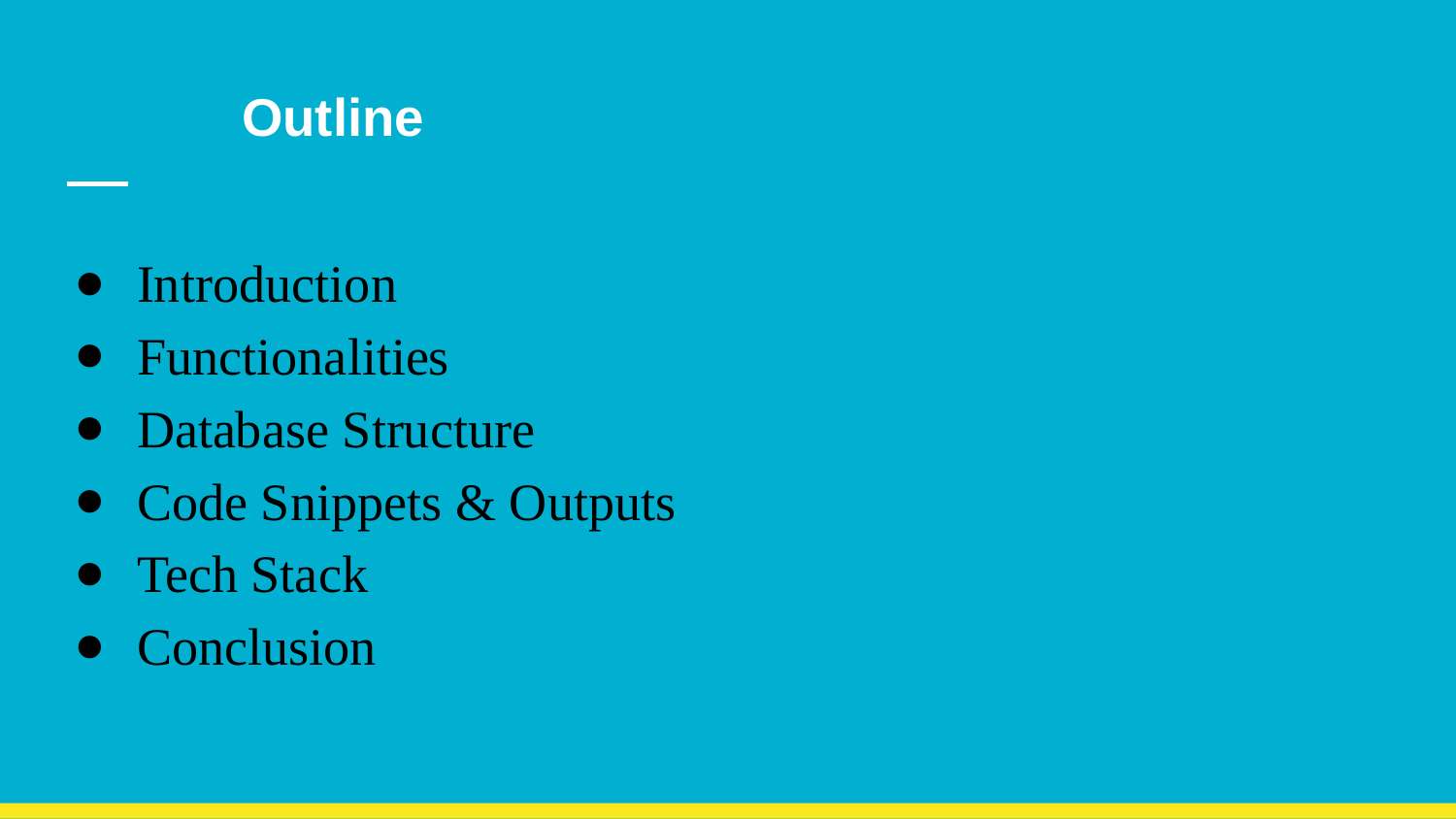

# Outline

Introduction
Functionalities
Database Structure
Code Snippets & Outputs
Tech Stack
Conclusion